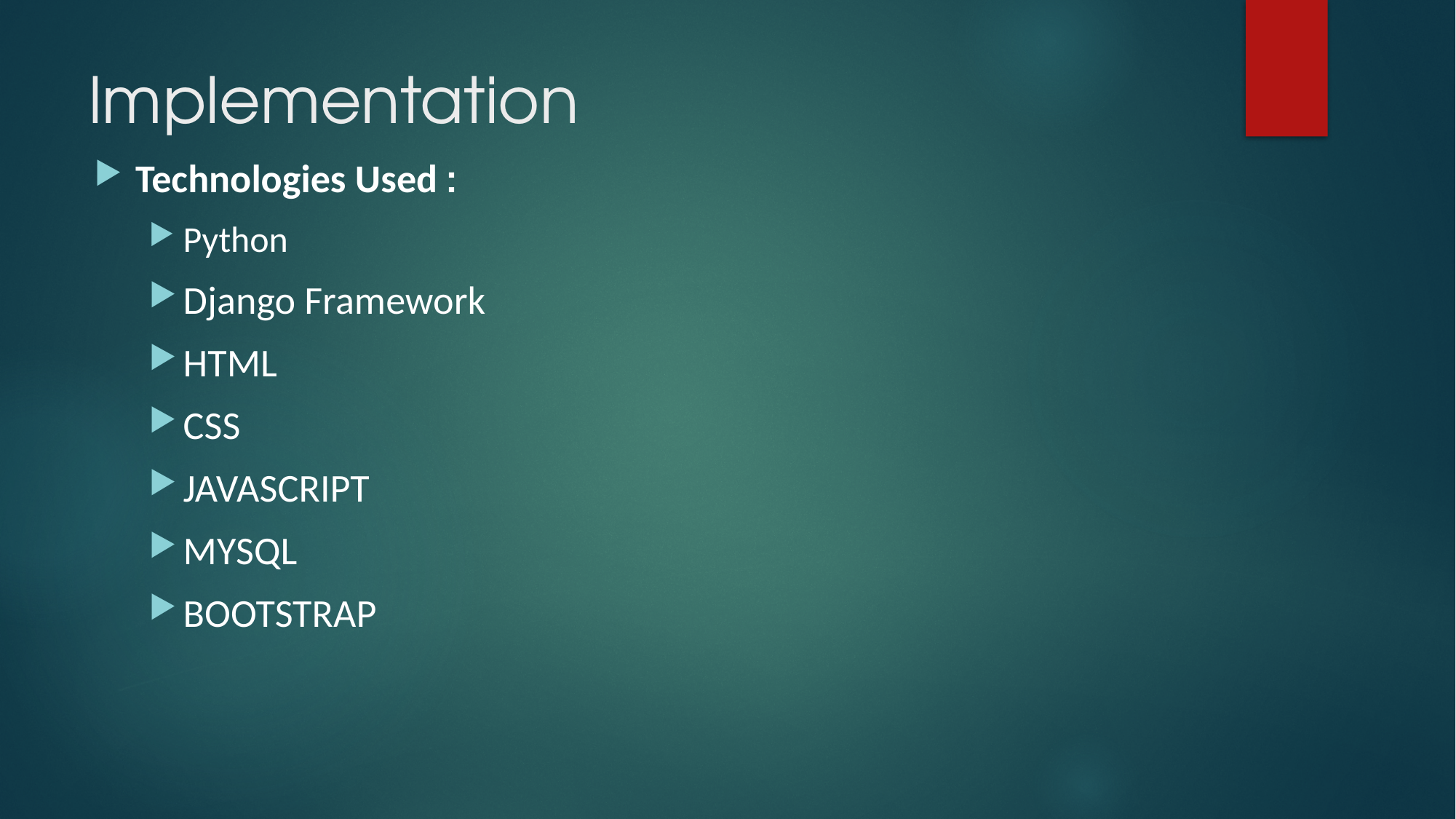

# Implementation
Technologies Used :
Python
Django Framework
HTML
CSS
JAVASCRIPT
MYSQL
BOOTSTRAP